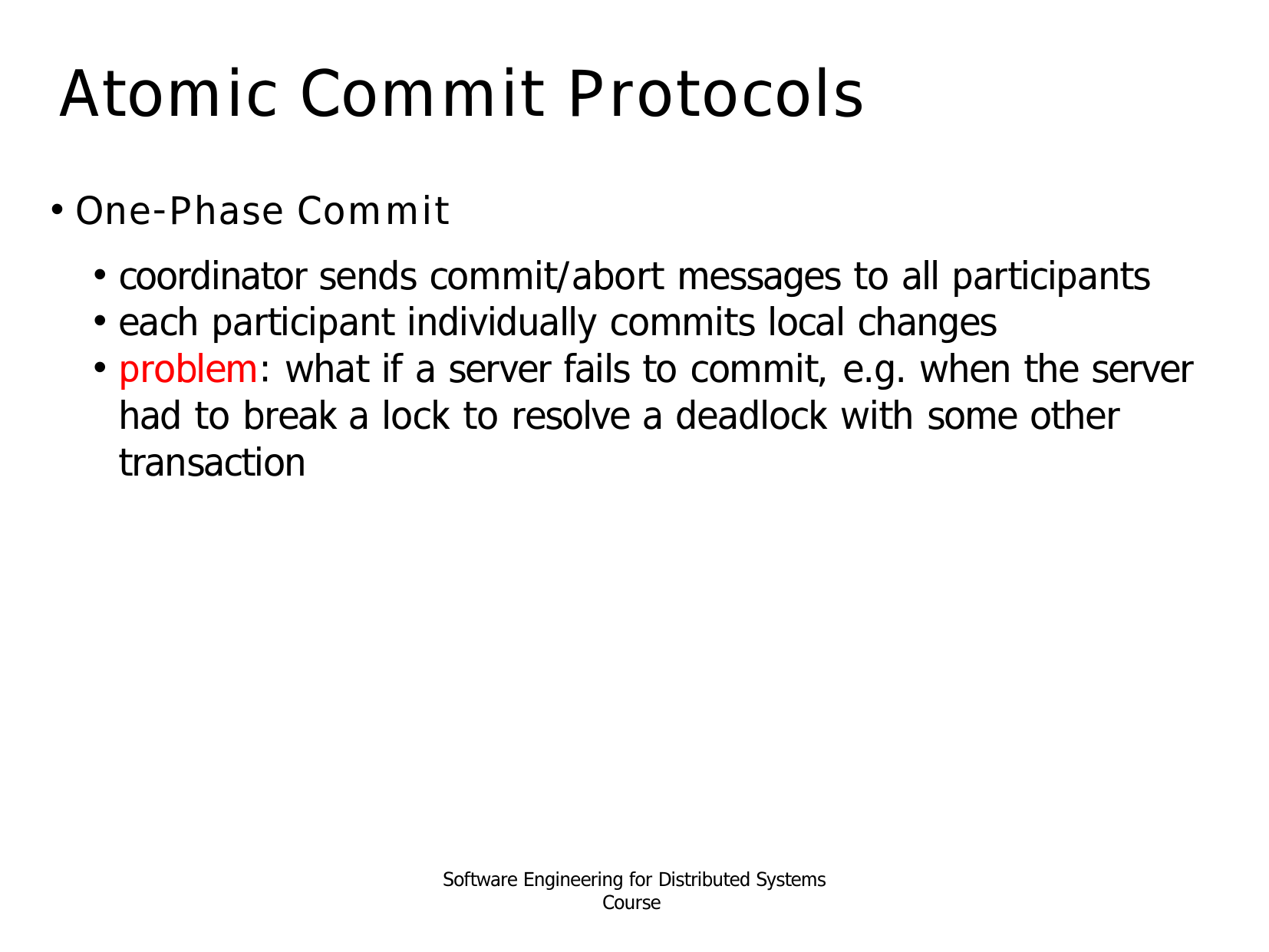

# Atomic Commit Protocols
One-Phase Commit
coordinator sends commit/abort messages to all participants
each participant individually commits local changes
problem: what if a server fails to commit, e.g. when the server had to break a lock to resolve a deadlock with some other transaction
Software Engineering for Distributed Systems Course
37